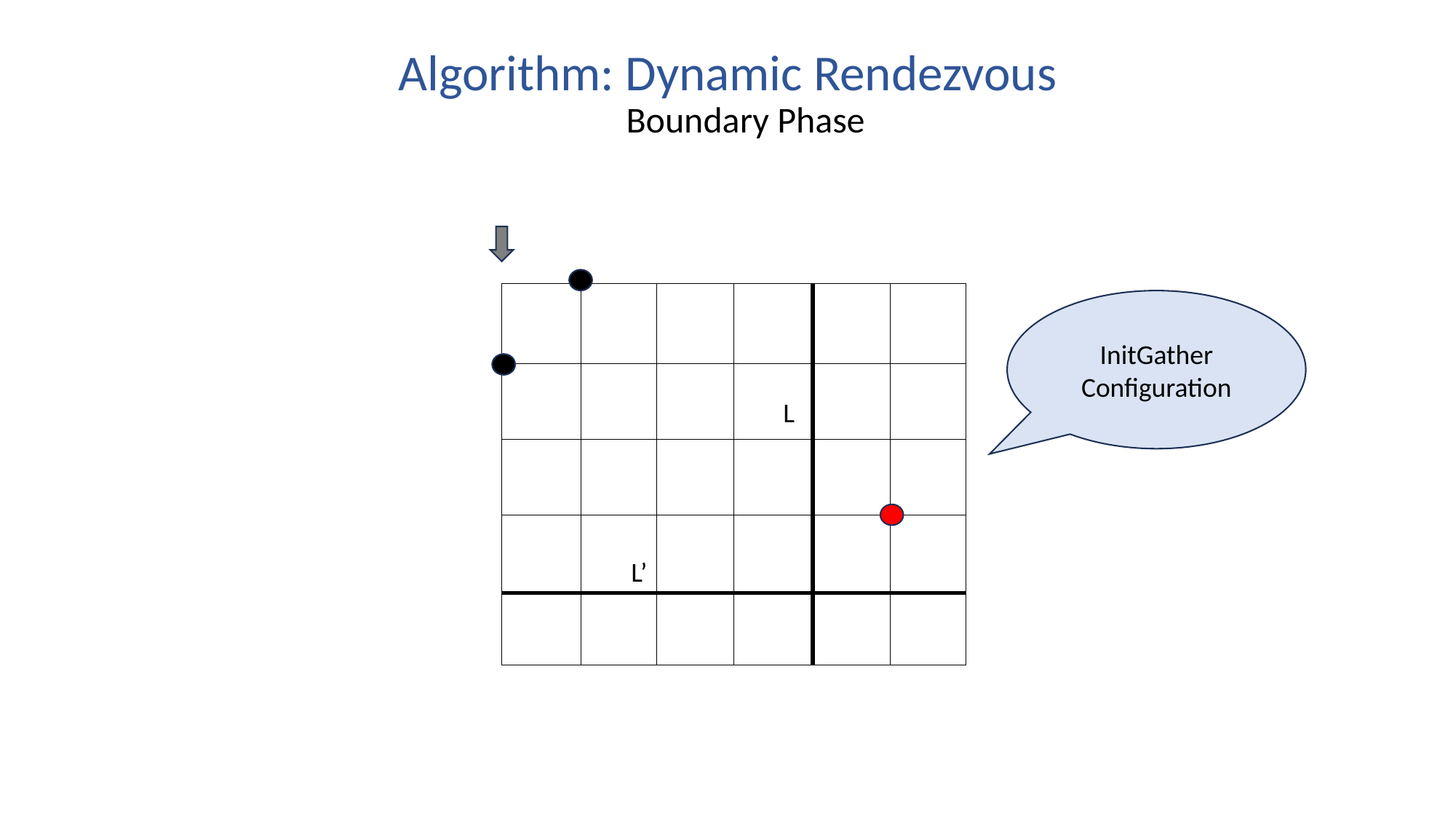

# Algorithm: Dynamic Rendezvous
Boundary Phase

InitGather Configuration

L
L

L’
L’